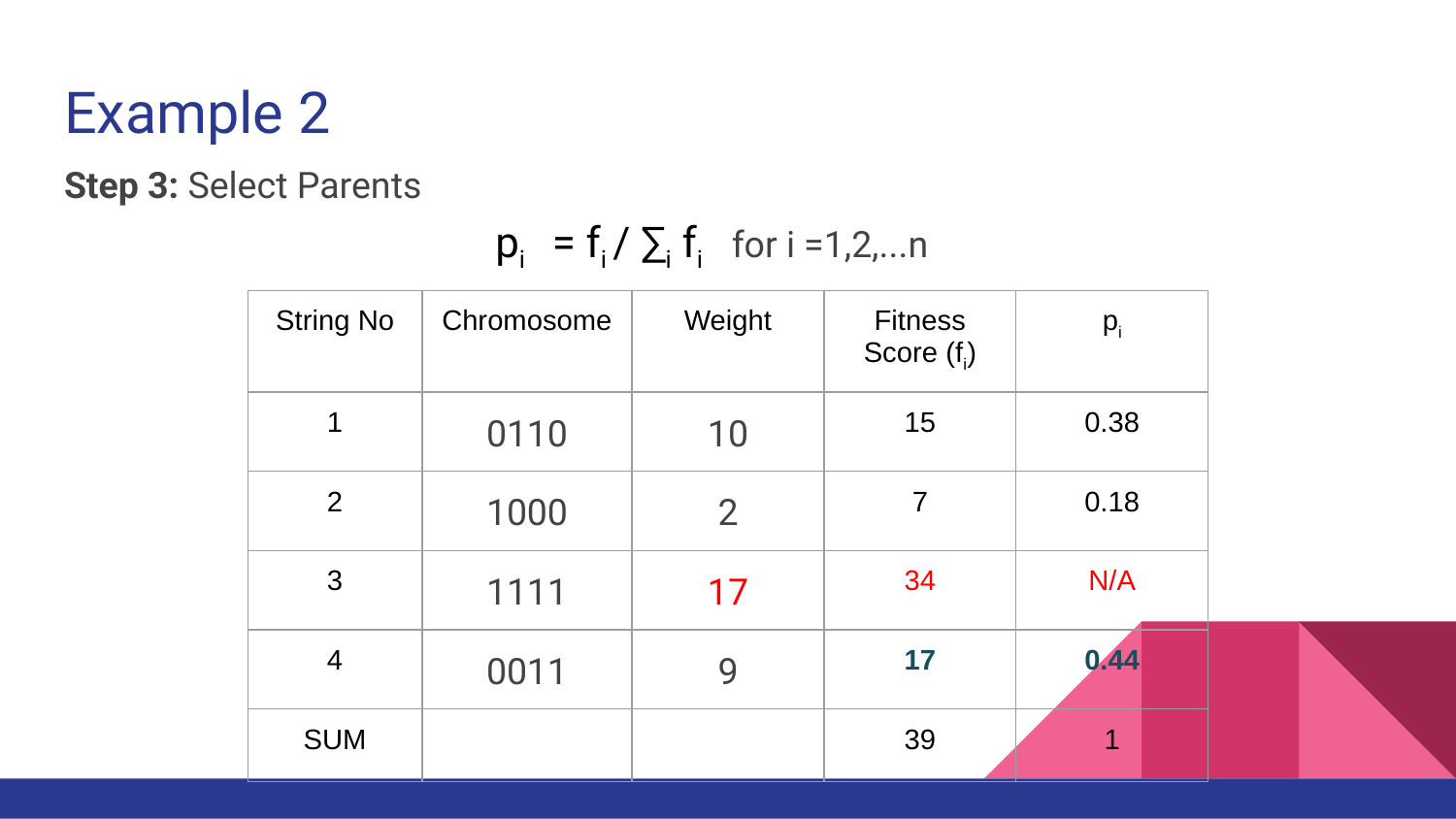

# Example 2
Step 3: Select Parents
pi   = fi / ∑i fi    for i =1,2,...n
| String No | Chromosome | Weight | Fitness Score (fi) | pi |
| --- | --- | --- | --- | --- |
| 1 | 0110 | 10 | 15 | 0.38 |
| 2 | 1000 | 2 | 7 | 0.18 |
| 3 | 1111 | 17 | 34 | N/A |
| 4 | 0011 | 9 | 17 | 0.44 |
| SUM |  |  | 39 | 1 |